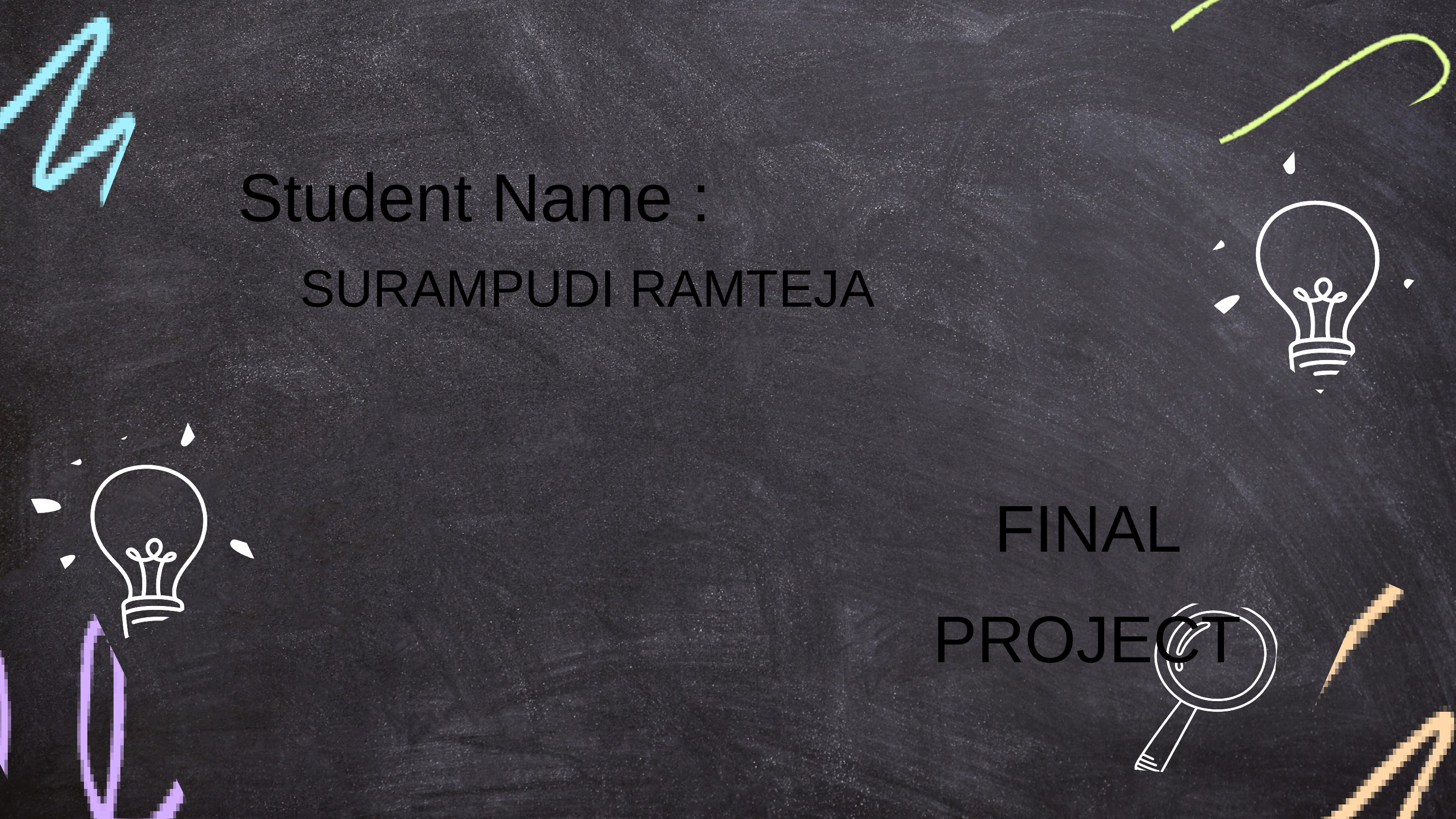

Student Name :

SURAMPUDI RAMTEJA

FINAL PROJECT